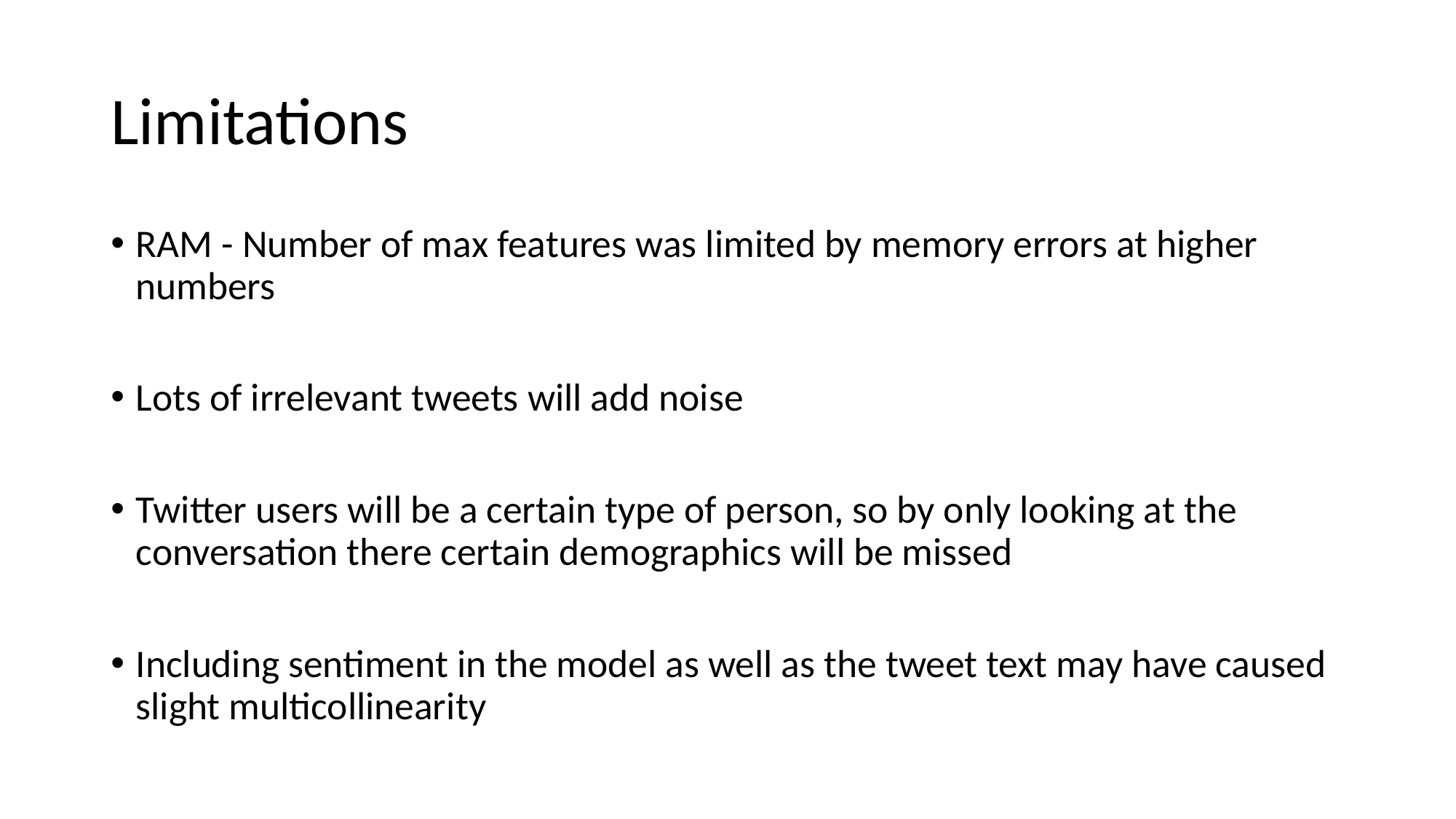

# Limitations
RAM - Number of max features was limited by memory errors at higher numbers

Lots of irrelevant tweets will add noise

Twitter users will be a certain type of person, so by only looking at the conversation there certain demographics will be missed

Including sentiment in the model as well as the tweet text may have caused slight multicollinearity